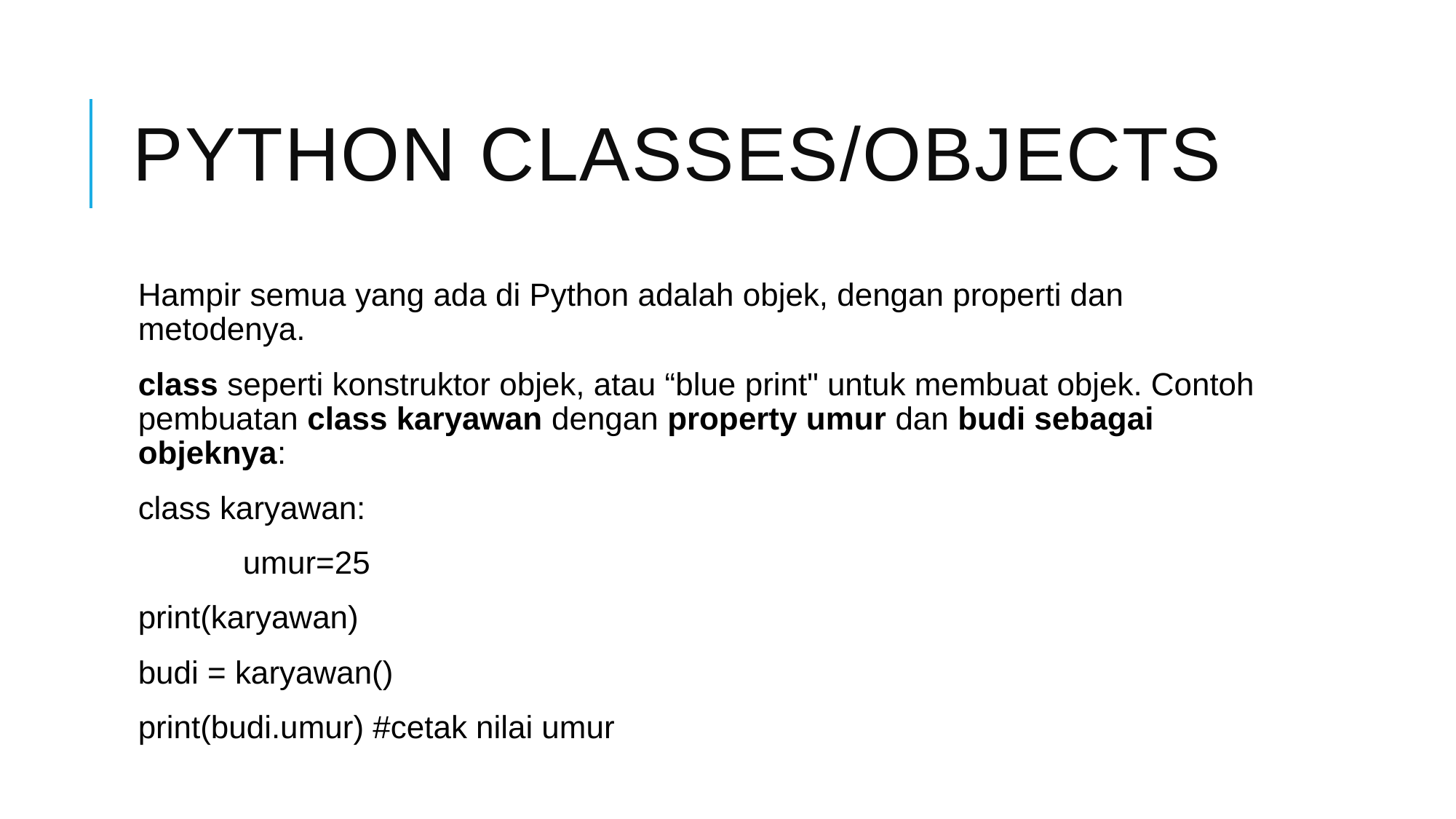

# Python Classes/Objects
Hampir semua yang ada di Python adalah objek, dengan properti dan metodenya.
class seperti konstruktor objek, atau “blue print" untuk membuat objek. Contoh pembuatan class karyawan dengan property umur dan budi sebagai objeknya:
class karyawan:
	umur=25
print(karyawan)
budi = karyawan()
print(budi.umur) #cetak nilai umur